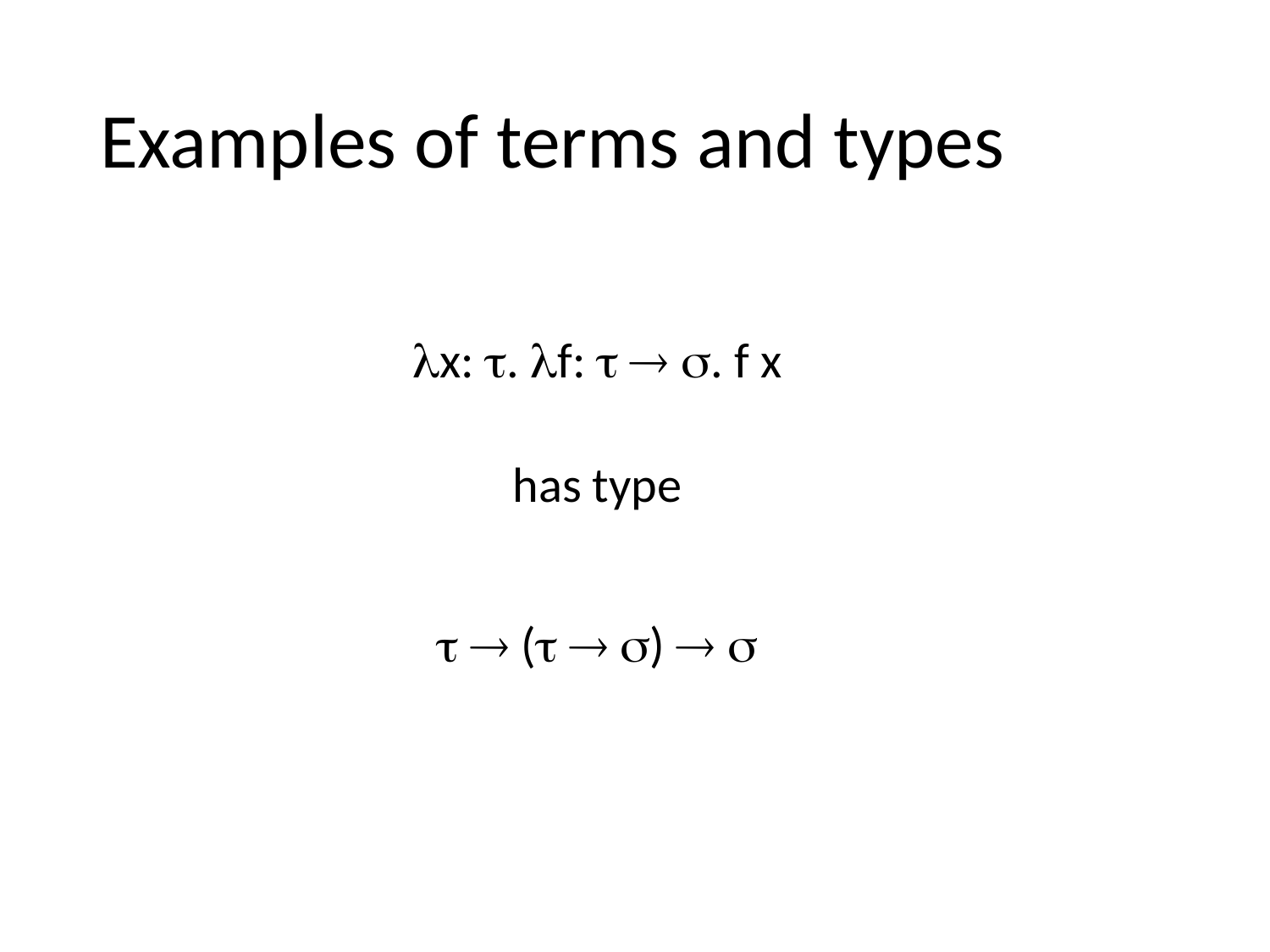

# Examples of terms and types
λx: τ. λf: τ → σ. f x
has type
τ → (τ → σ) → σ